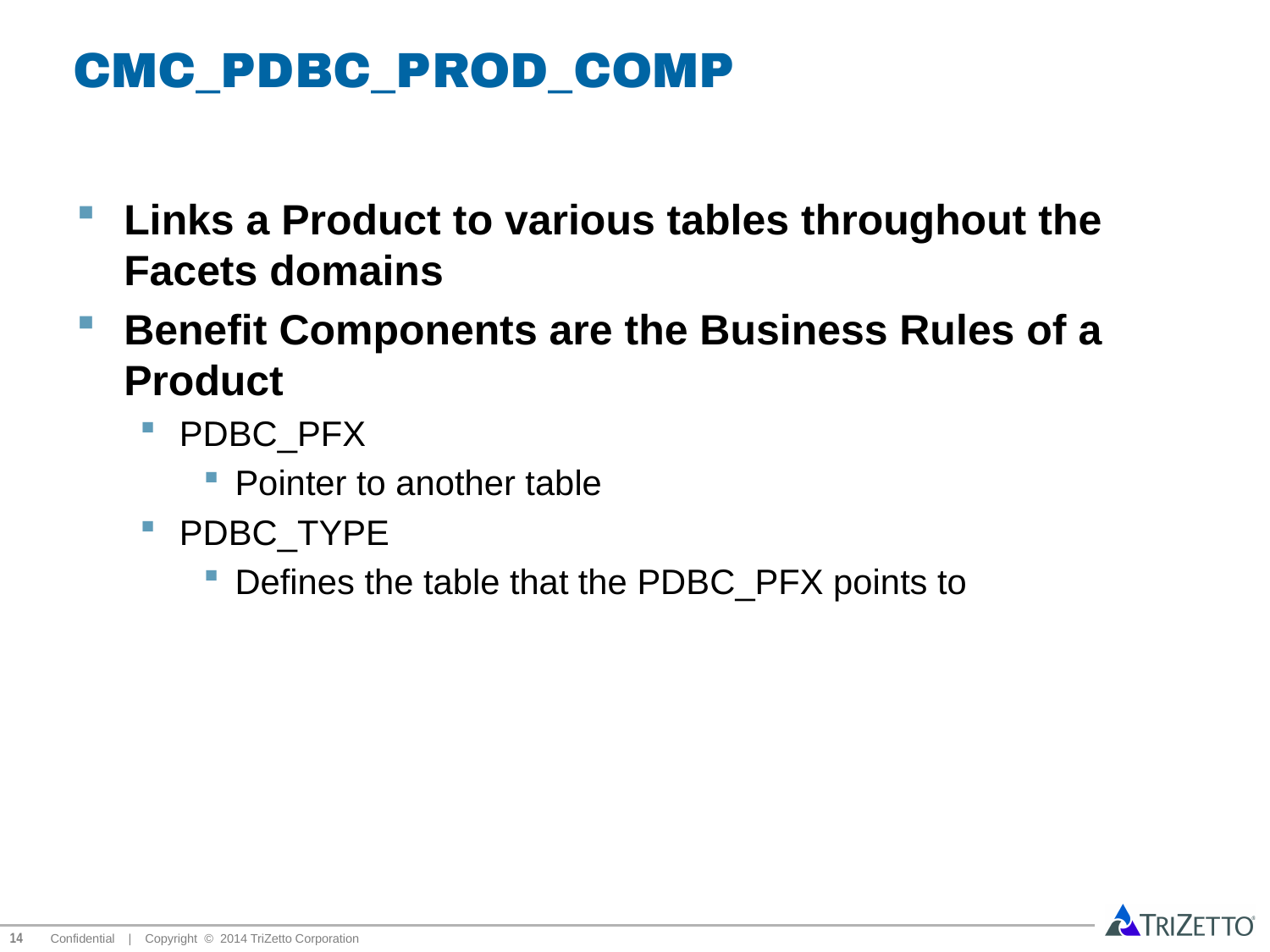

# CMC_PDBC_PROD_COMP
Links a Product to various tables throughout the Facets domains
Benefit Components are the Business Rules of a Product
PDBC_PFX
Pointer to another table
PDBC_TYPE
Defines the table that the PDBC_PFX points to